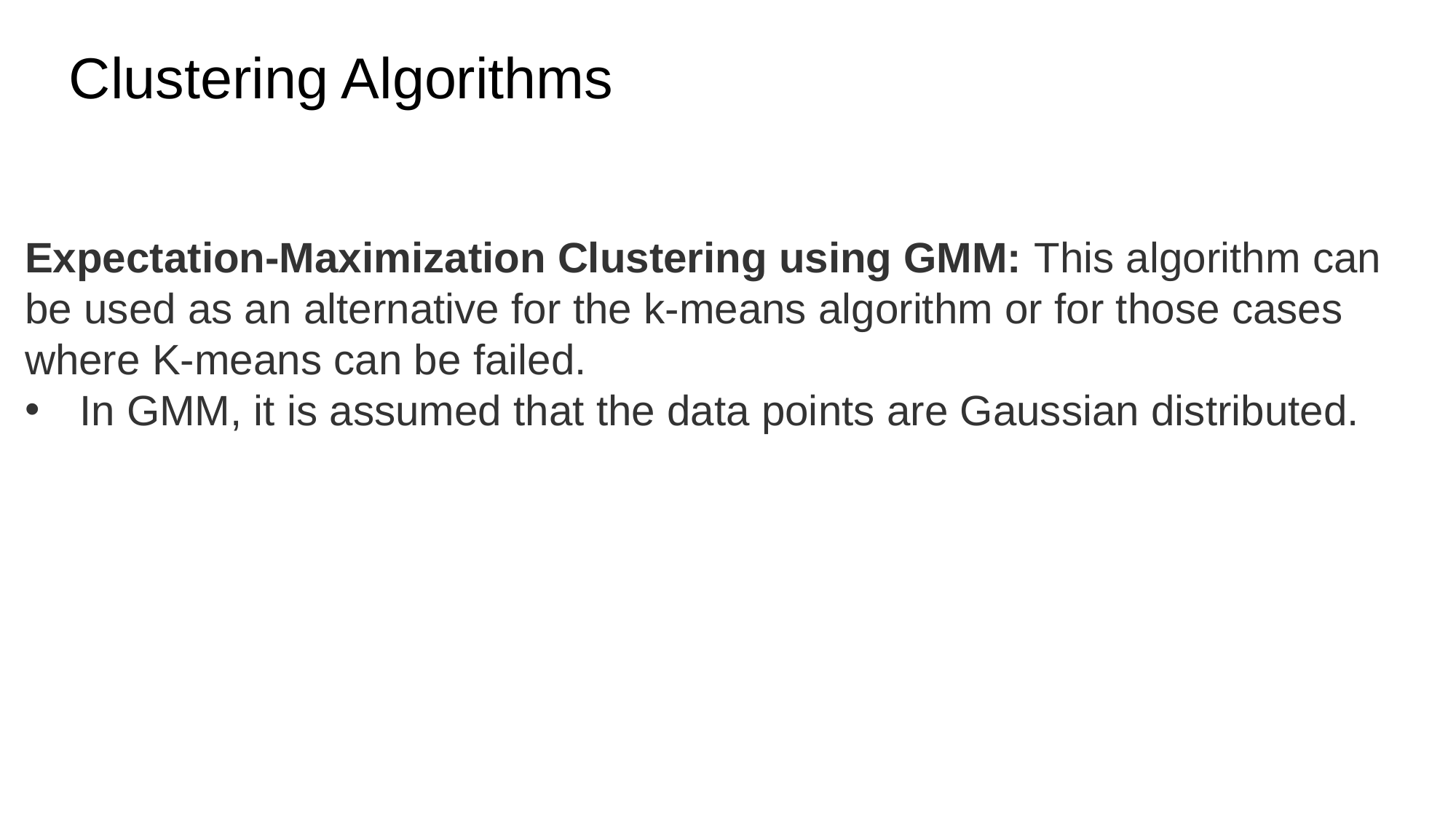

# Clustering Algorithms

Expectation-Maximization Clustering using GMM: This algorithm can be used as an alternative for the k-means algorithm or for those cases where K-means can be failed.
In GMM, it is assumed that the data points are Gaussian distributed.